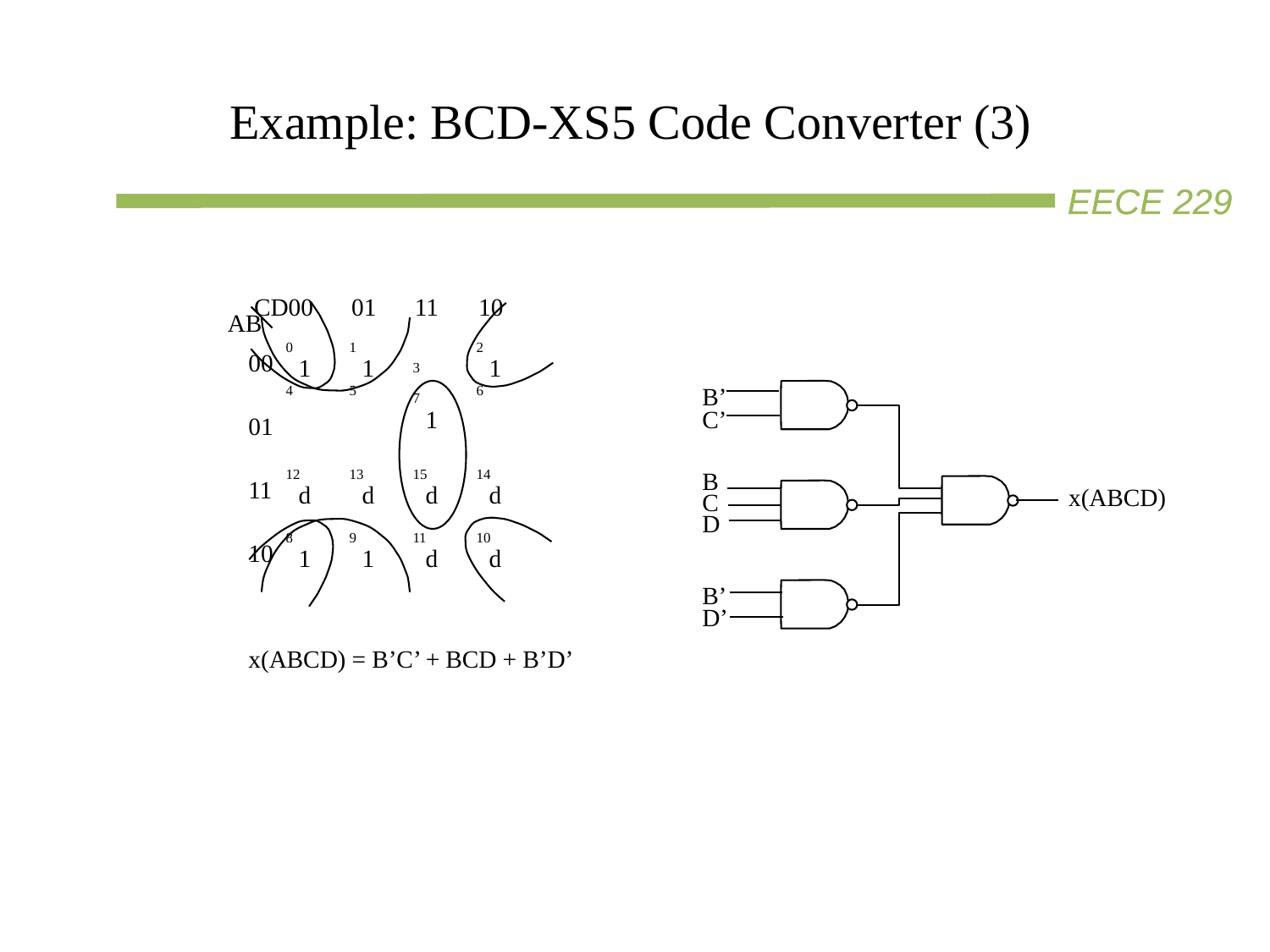

Example: BCD-XS5 Code Converter (3)

	CD00
AB
01
11
10

| 0 1 4 | 1 1 5 | 3 7 1 | 2 1 6 |
| --- | --- | --- | --- |
| 12 d | 13 d | 15 d | 14 d |
| 8 1 | 9 1 | 11 d | 10 d |
00

01

11

10

x(ABCD) = B’C’ + BCD + B’D’

B’
C’

B
C
D

B’
D’

x(ABCD)